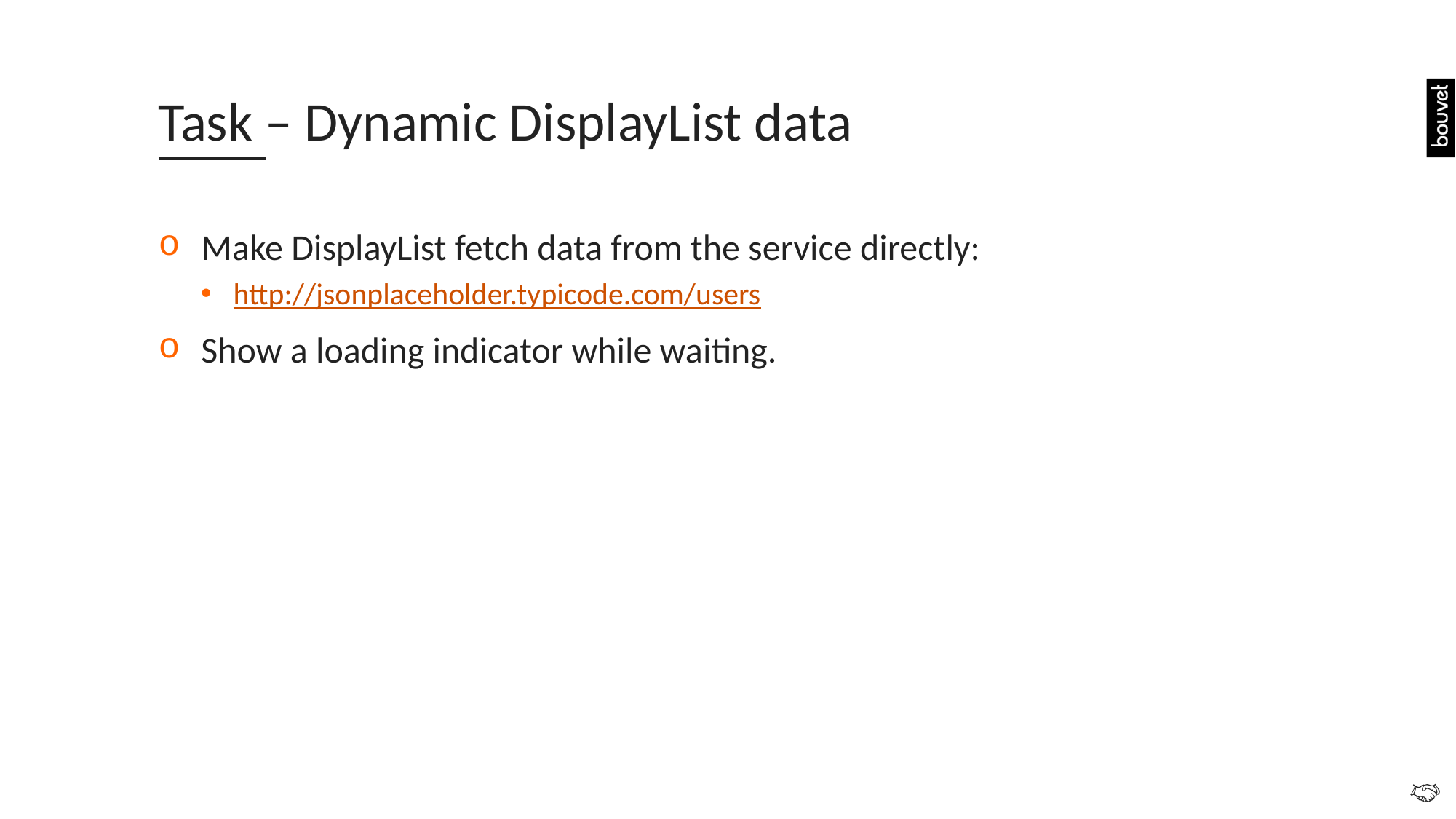

# Task – Dynamic DisplayList data
Make DisplayList fetch data from the service directly:
http://jsonplaceholder.typicode.com/users
Show a loading indicator while waiting.
🤝